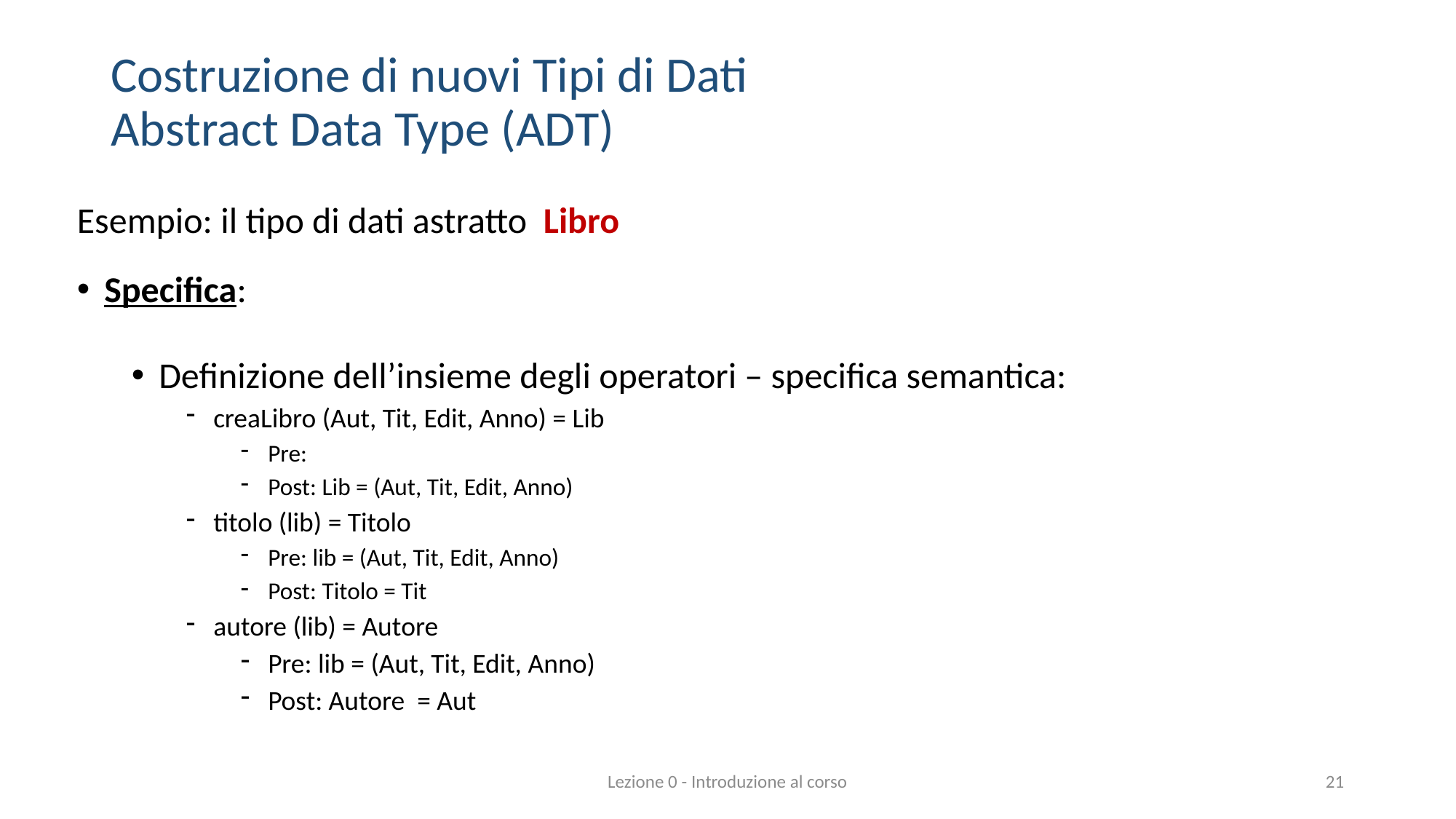

# Costruzione di nuovi Tipi di Dati Abstract Data Type (ADT)
Esempio: il tipo di dati astratto  Libro
Specifica:
Definizione dell’insieme degli operatori – specifica semantica:
creaLibro (Aut, Tit, Edit, Anno) = Lib
Pre:
Post: Lib = (Aut, Tit, Edit, Anno)
titolo (lib) = Titolo
Pre: lib = (Aut, Tit, Edit, Anno)
Post: Titolo = Tit
autore (lib) = Autore
Pre: lib = (Aut, Tit, Edit, Anno)
Post: Autore  = Aut
Lezione 0 - Introduzione al corso
21